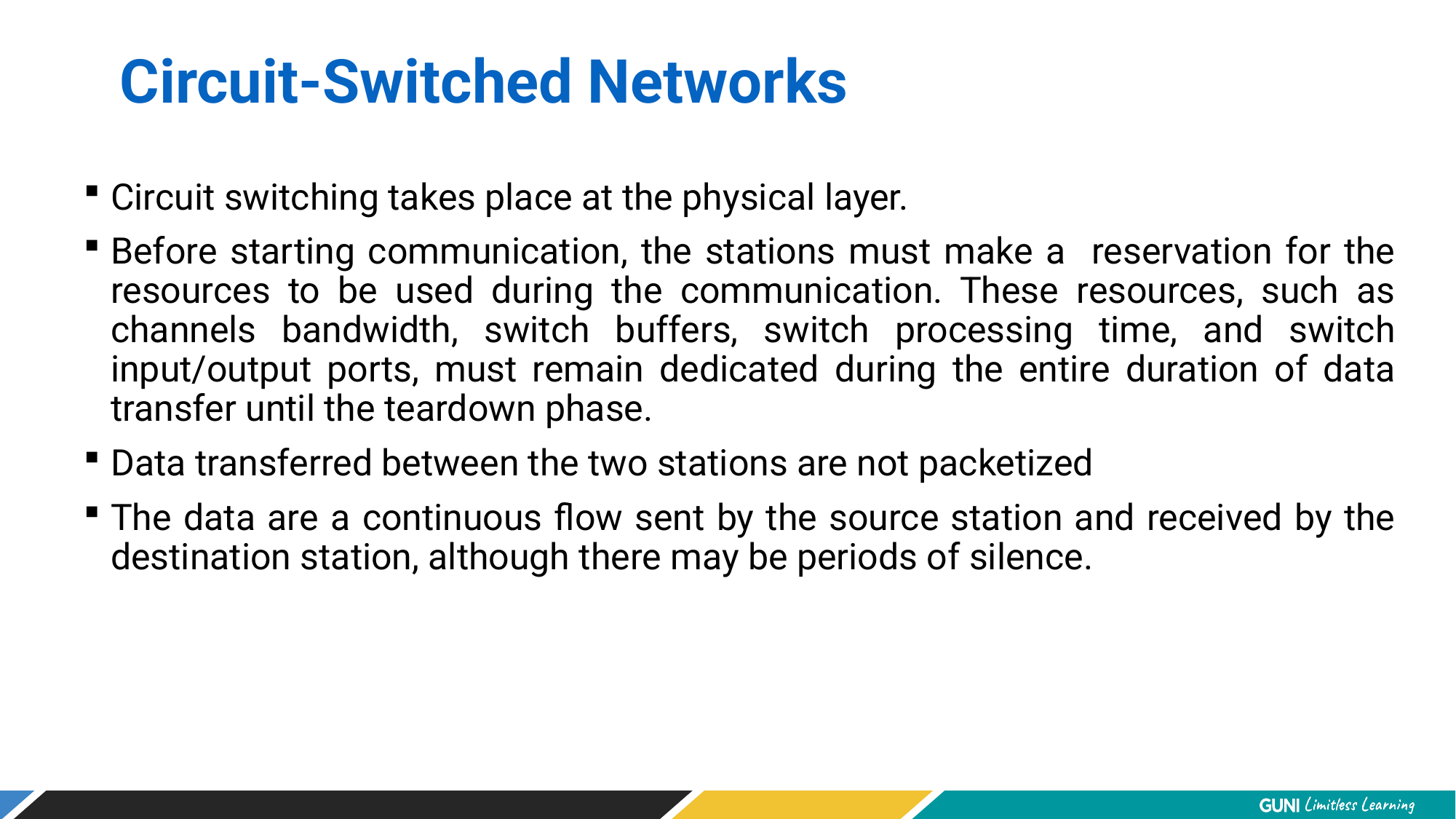

# Circuit-Switched Networks
Circuit switching takes place at the physical layer.
Before starting communication, the stations must make a  reservation for the resources to be used during the communication. These resources, such as channels bandwidth, switch buffers, switch processing time, and switch input/output ports, must remain dedicated during the entire duration of data transfer until the teardown phase.
Data transferred between the two stations are not packetized
The data are a continuous flow sent by the source station and received by the destination station, although there may be periods of silence.